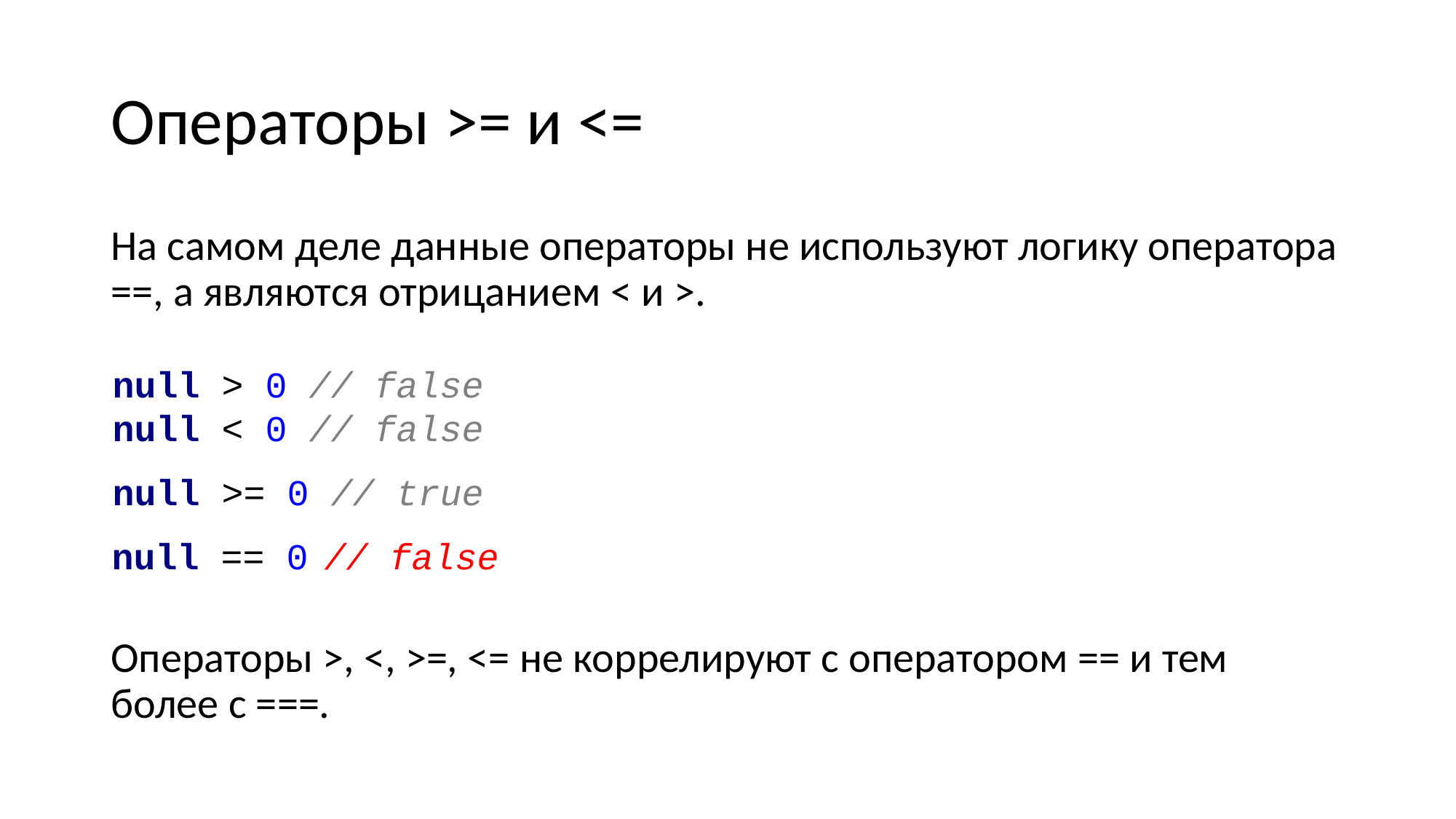

# Операторы >= и <=
На самом деле данные операторы не используют логику оператора ==, а являются отрицанием < и >.

Операторы >, <, >=, <= не коррелируют с оператором == и тем более с ===.

null > 0 // false
null < 0 // false
null >= 0 // true
null == 0
// false